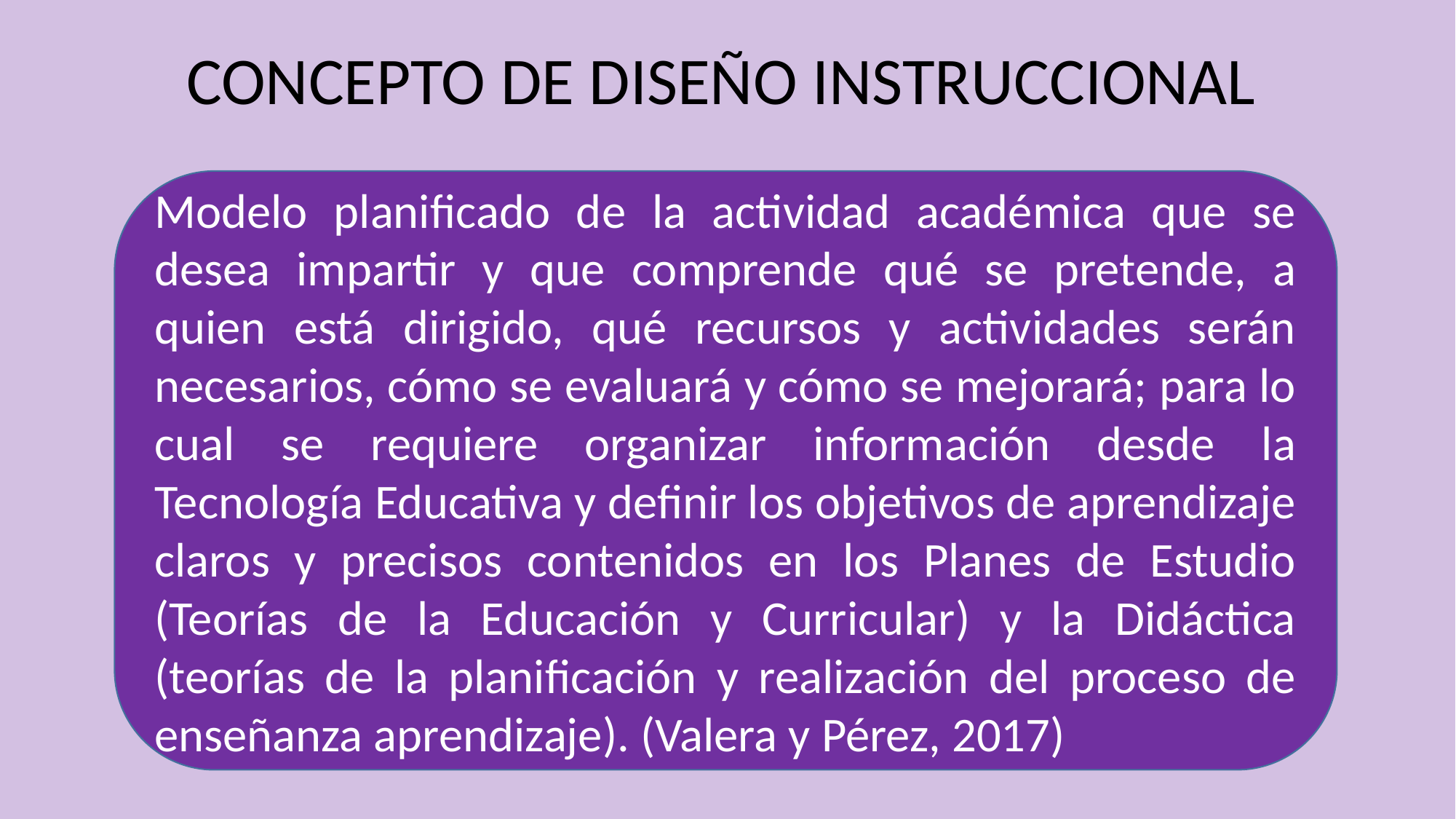

# CONCEPTO DE DISEÑO INSTRUCCIONAL
Modelo planificado de la actividad académica que se desea impartir y que comprende qué se pretende, a quien está dirigido, qué recursos y actividades serán necesarios, cómo se evaluará y cómo se mejorará; para lo cual se requiere organizar información desde la Tecnología Educativa y definir los objetivos de aprendizaje claros y precisos contenidos en los Planes de Estudio (Teorías de la Educación y Curricular) y la Didáctica (teorías de la planificación y realización del proceso de enseñanza aprendizaje). (Valera y Pérez, 2017)